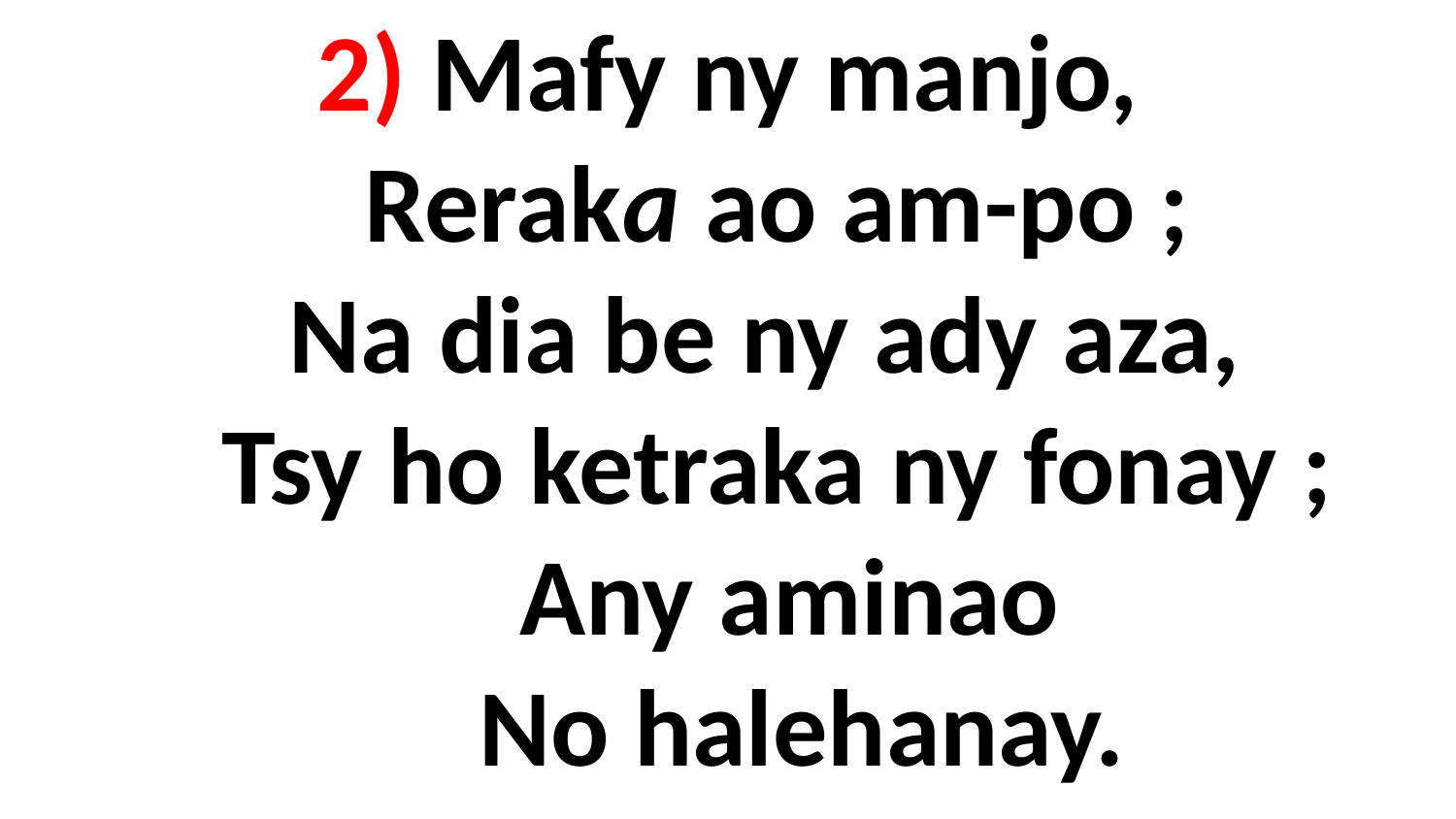

# 2) Mafy ny manjo, Reraka ao am-po ; Na dia be ny ady aza, Tsy ho ketraka ny fonay ; Any aminao No halehanay.